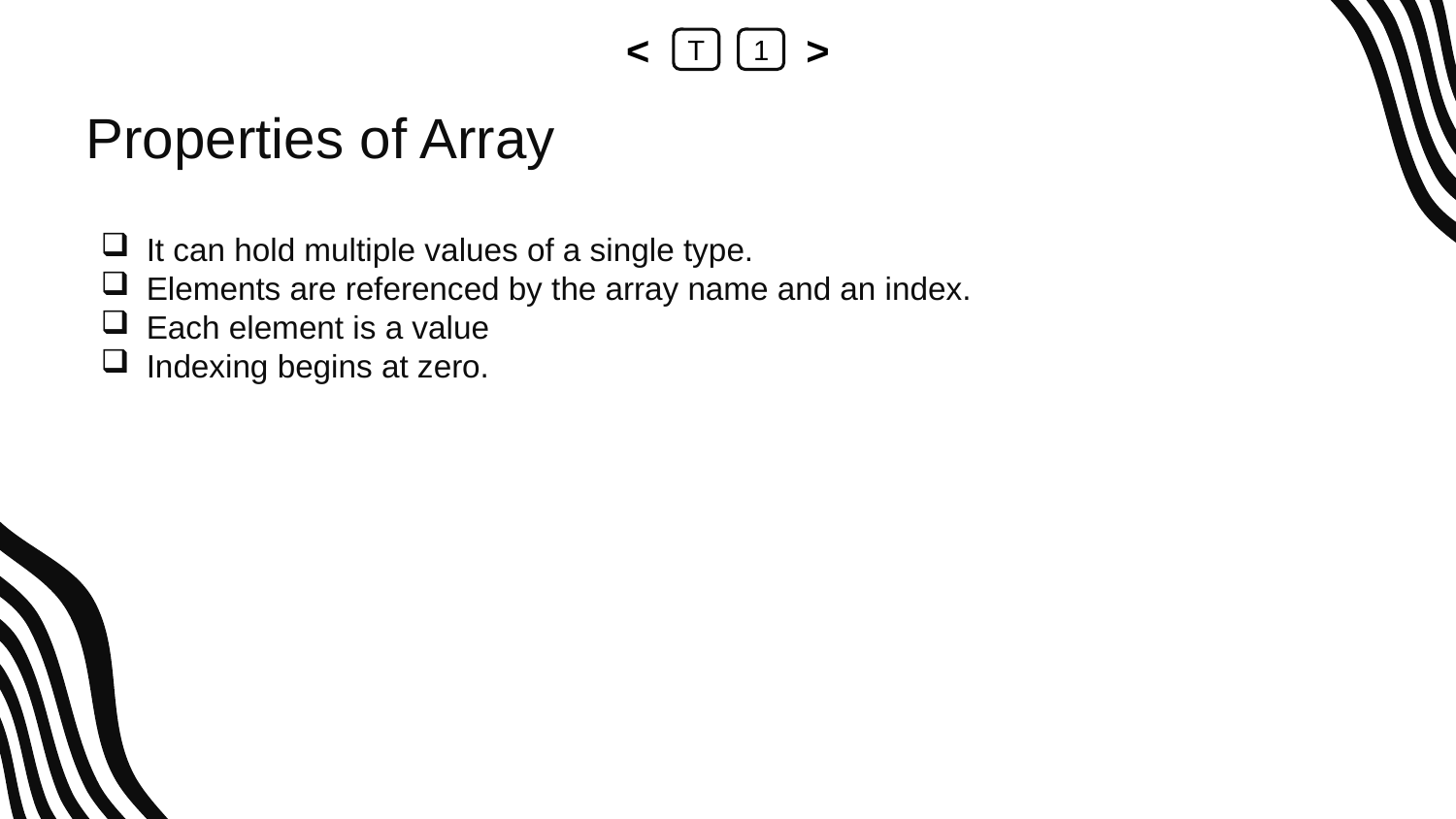

<
T
1
>
# Properties of Array
It can hold multiple values of a single type.
Elements are referenced by the array name and an index.
Each element is a value
Indexing begins at zero.